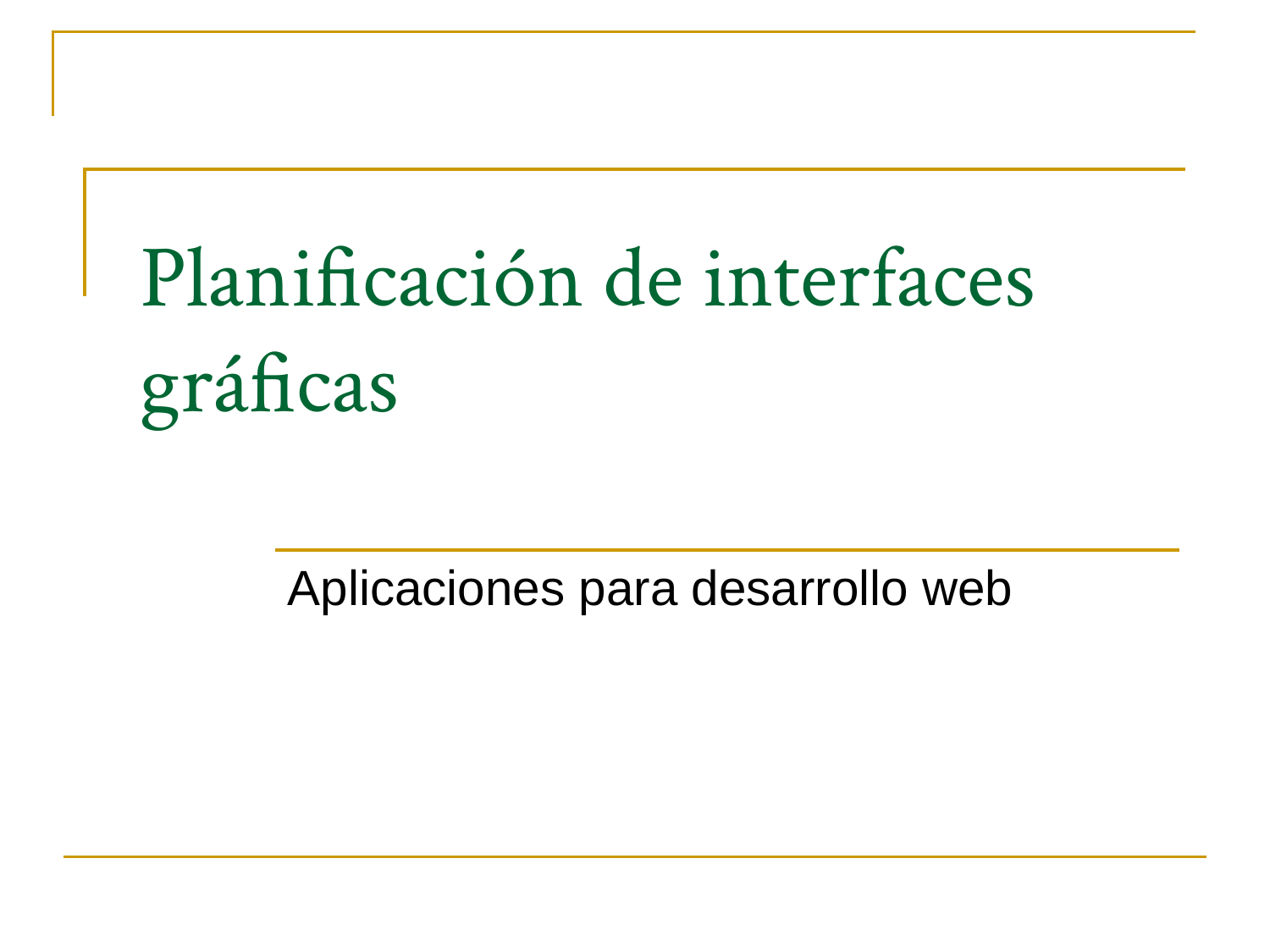

# Planificación de interfaces gráficas
Aplicaciones para desarrollo web